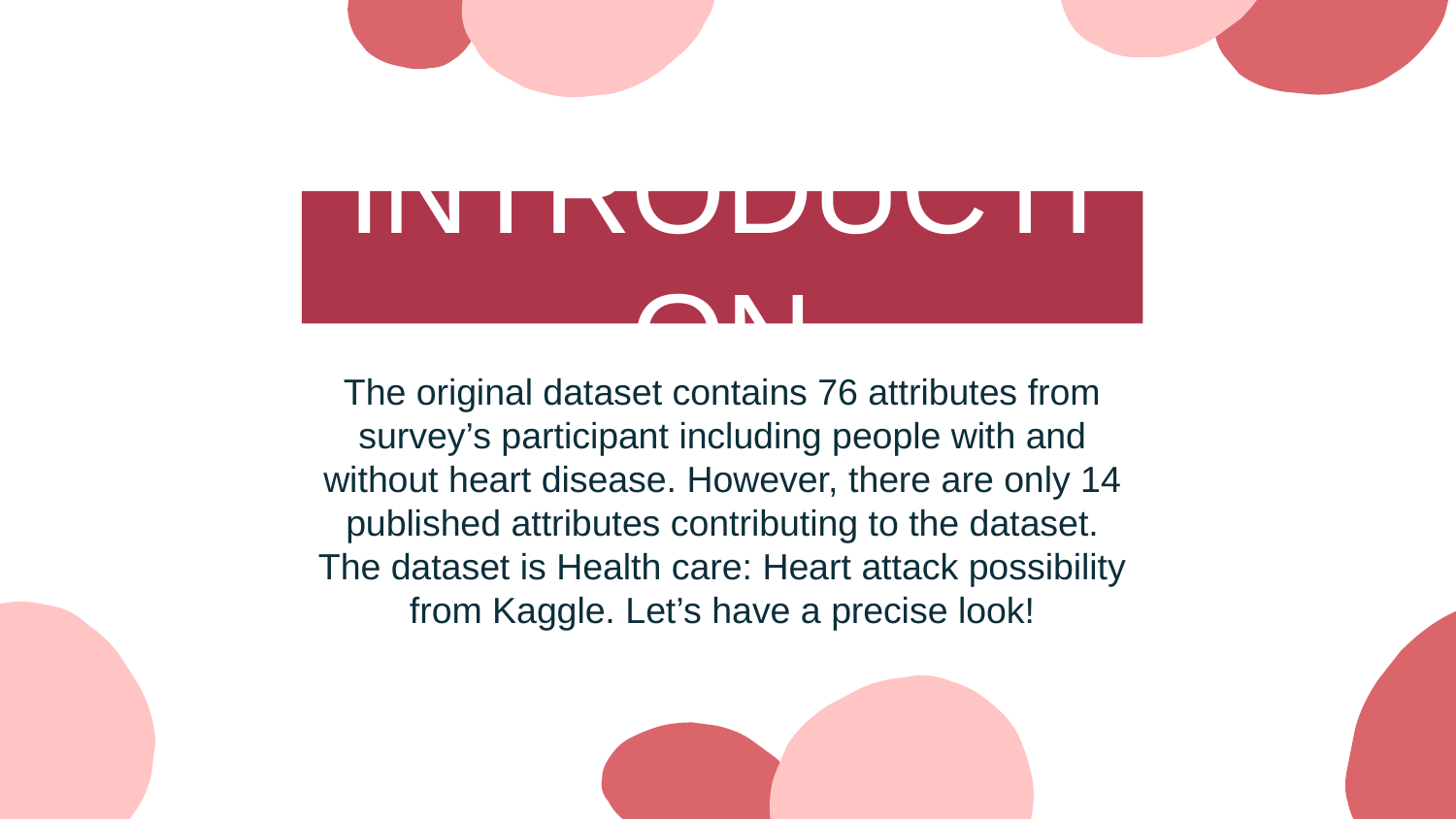

# INTRODUCTION
The original dataset contains 76 attributes from survey’s participant including people with and without heart disease. However, there are only 14 published attributes contributing to the dataset. The dataset is Health care: Heart attack possibility from Kaggle. Let’s have a precise look!